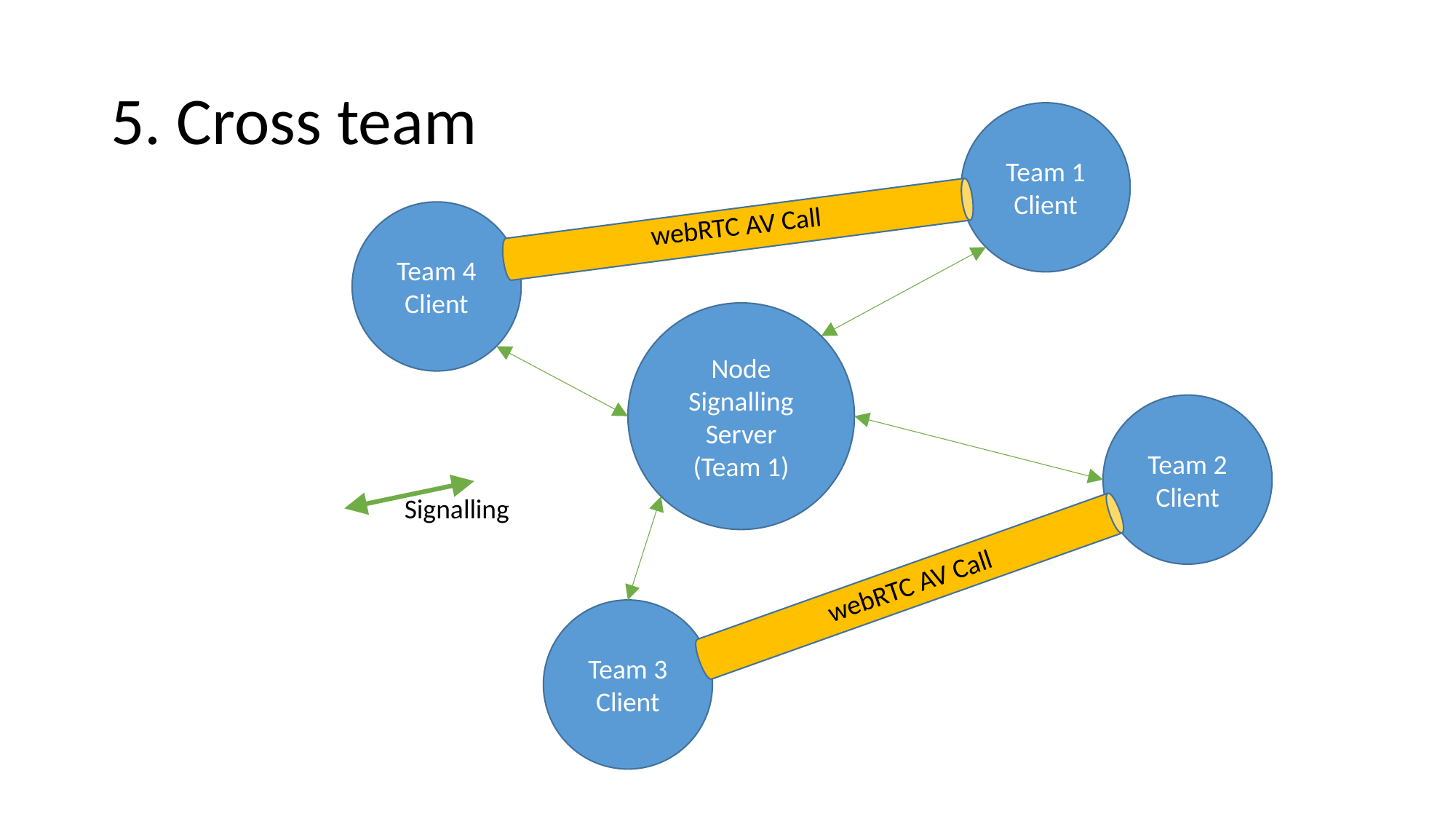

# 5. Cross team
Team 1
Client
Team 4
Client
webRTC AV Call
Node
Signalling
Server
(Team 1)

Team 2
Client
Signalling
webRTC AV Call
Team 3
Client
Team 3
Client